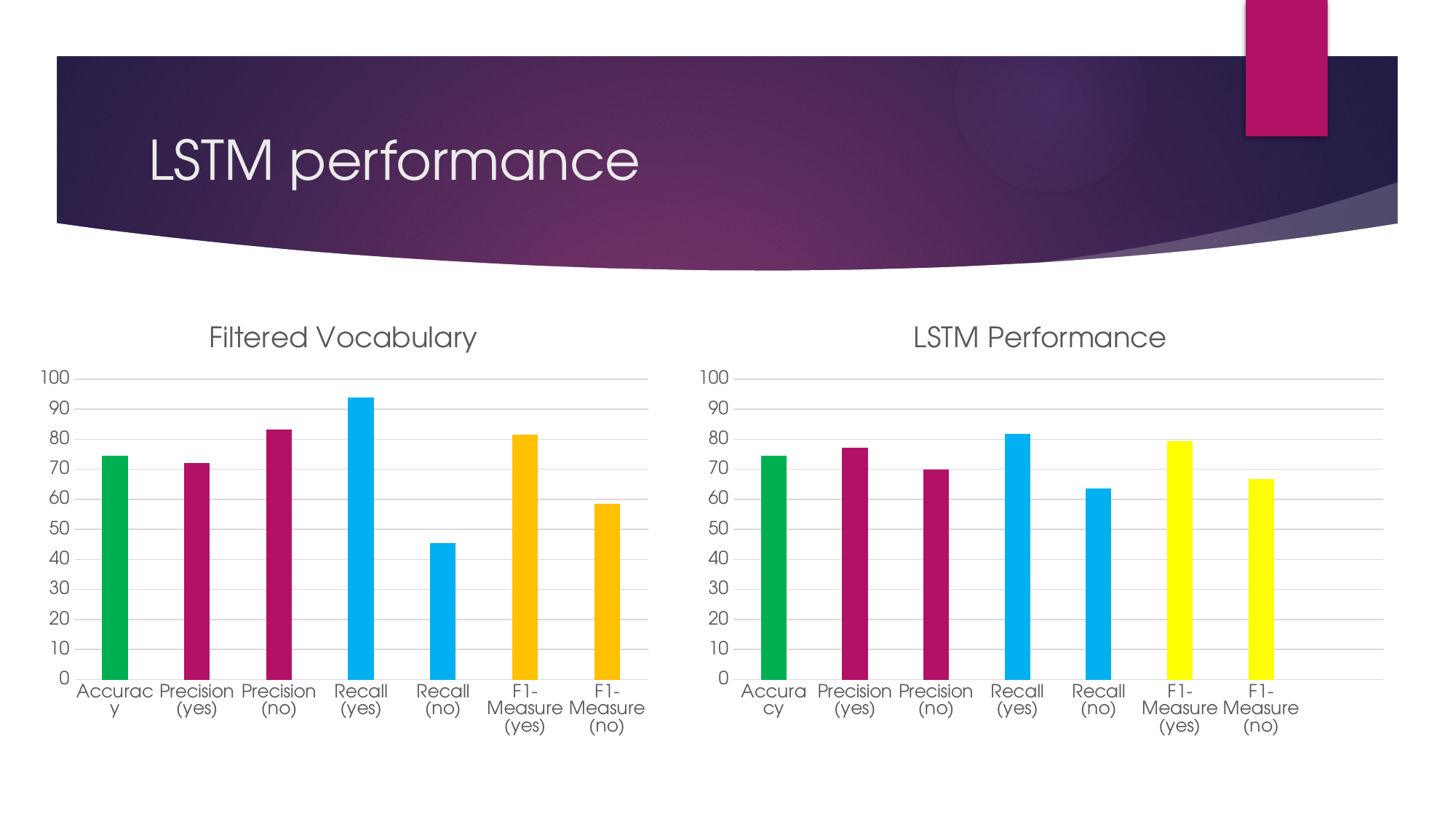

# LSTM performance

### Chart:

| Category | Filtered Vocabulary |
|---|---|
| Accuracy | 74.5454 |
| Precision (yes) | 72.093 |
| Precision (no) | 83.3333 |
| Recall (yes) | 93.9393 |
| Recall (no) | 45.4545 |
| F1-Measure (yes) | 81.5789 |
| F1-Measure (no) | 58.5235 |

### Chart:

| Category | LSTM Performance |
|---|---|
| Accuracy | 74.55 |
| Precision (yes) | 77.14 |
| Precision (no) | 70.0 |
| Recall (yes) | 81.82 |
| Recall (no) | 63.64 |
| F1-Measure (yes) | 79.41 |
| F1-Measure (no) | 66.67 |